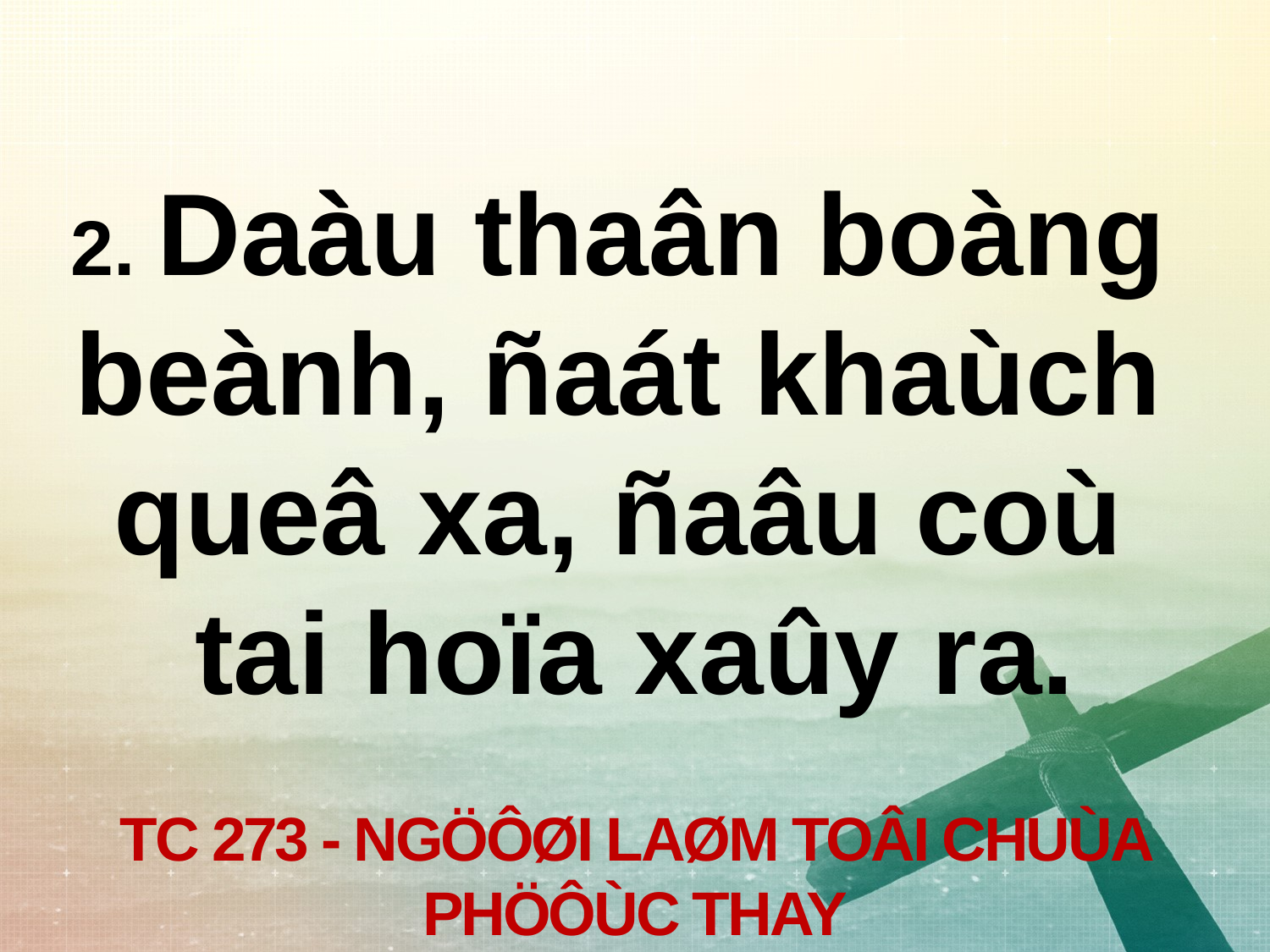

2. Daàu thaân boàng
beành, ñaát khaùch
queâ xa, ñaâu coù
tai hoïa xaûy ra.
TC 273 - NGÖÔØI LAØM TOÂI CHUÙA PHÖÔÙC THAY